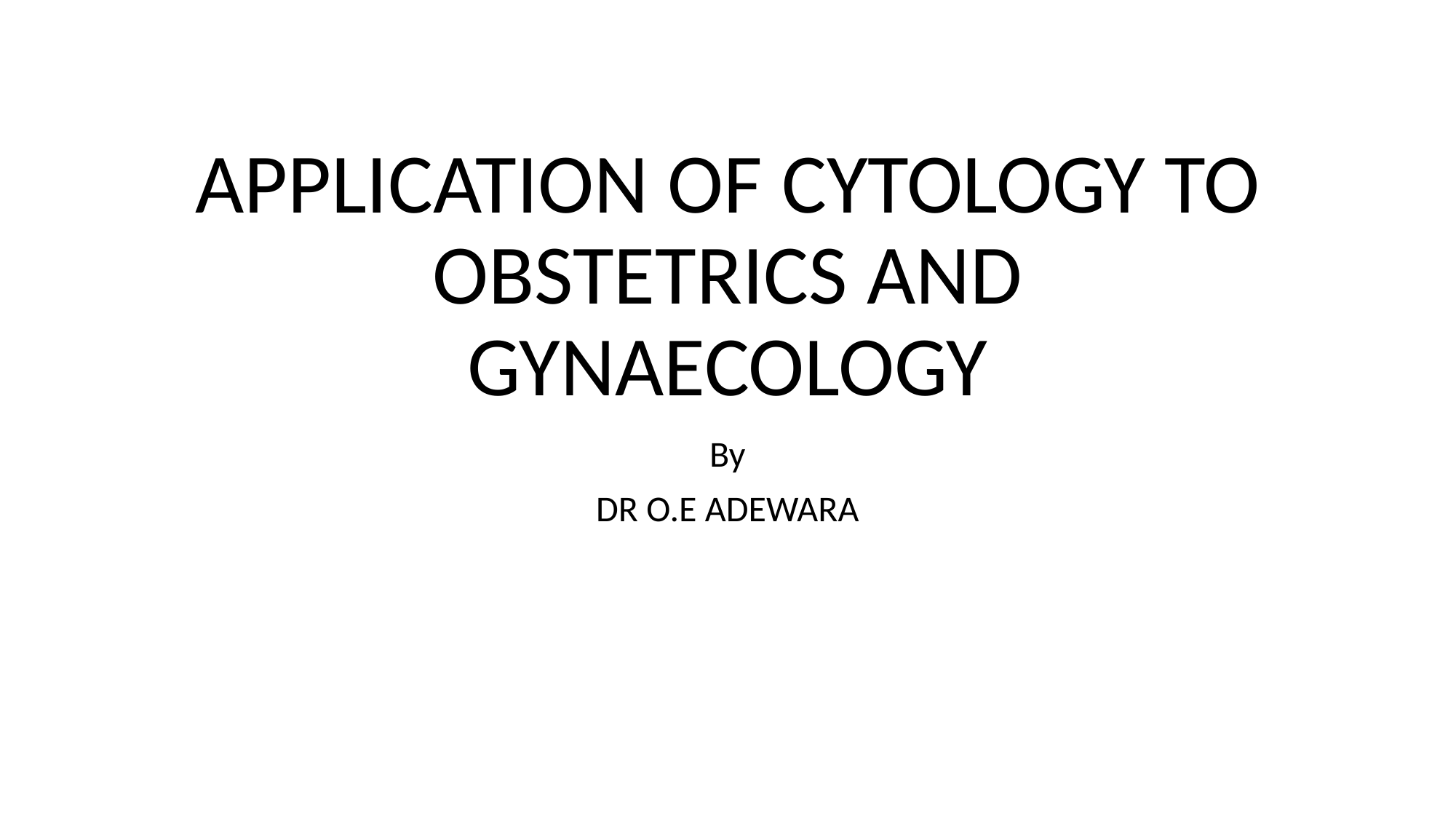

# APPLICATION OF CYTOLOGY TO OBSTETRICS AND GYNAECOLOGY
By
DR O.E ADEWARA